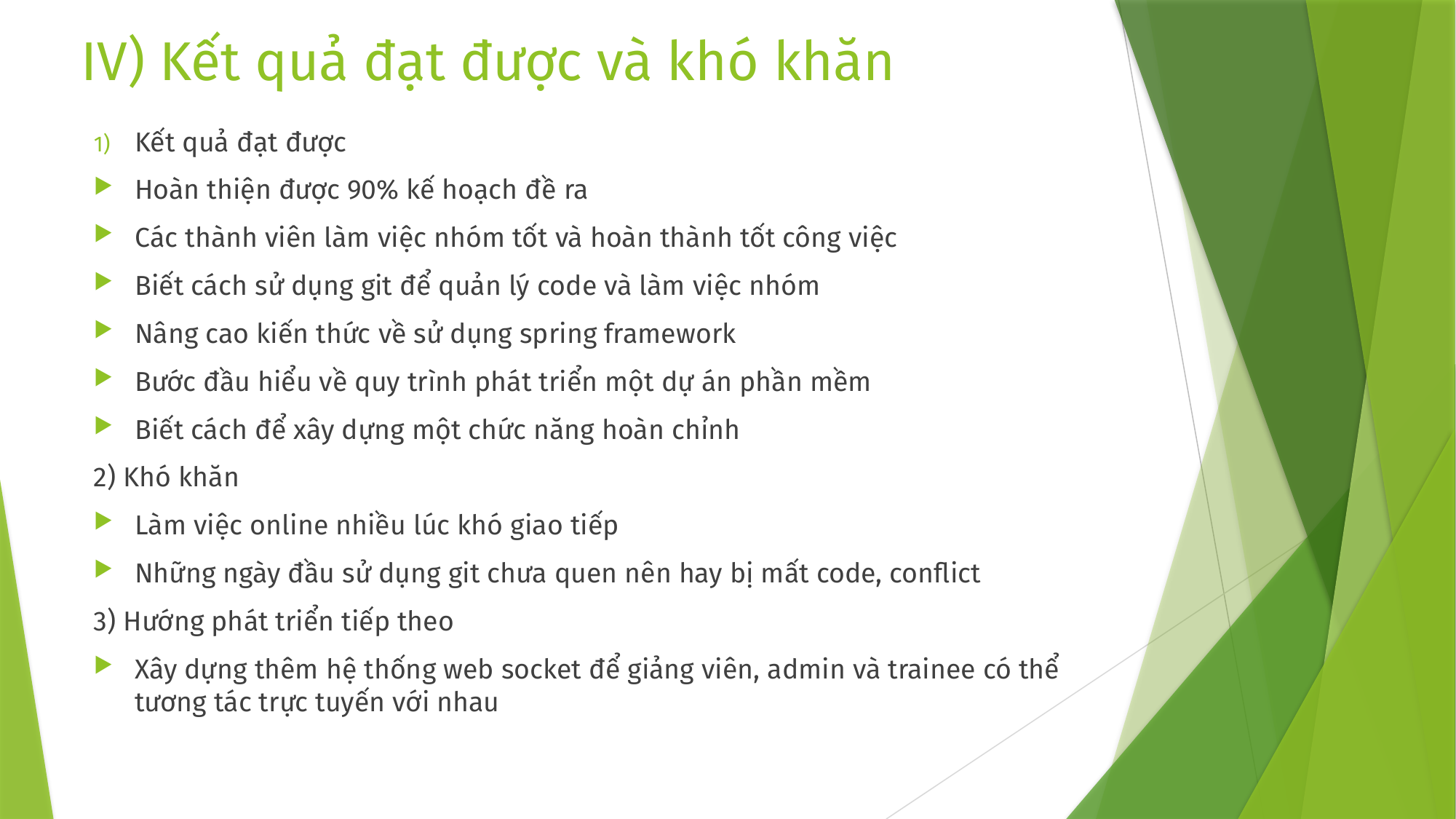

# IV) Kết quả đạt được và khó khăn
Kết quả đạt được
Hoàn thiện được 90% kế hoạch đề ra
Các thành viên làm việc nhóm tốt và hoàn thành tốt công việc
Biết cách sử dụng git để quản lý code và làm việc nhóm
Nâng cao kiến thức về sử dụng spring framework
Bước đầu hiểu về quy trình phát triển một dự án phần mềm
Biết cách để xây dựng một chức năng hoàn chỉnh
2) Khó khăn
Làm việc online nhiều lúc khó giao tiếp
Những ngày đầu sử dụng git chưa quen nên hay bị mất code, conflict
3) Hướng phát triển tiếp theo
Xây dựng thêm hệ thống web socket để giảng viên, admin và trainee có thể tương tác trực tuyến với nhau